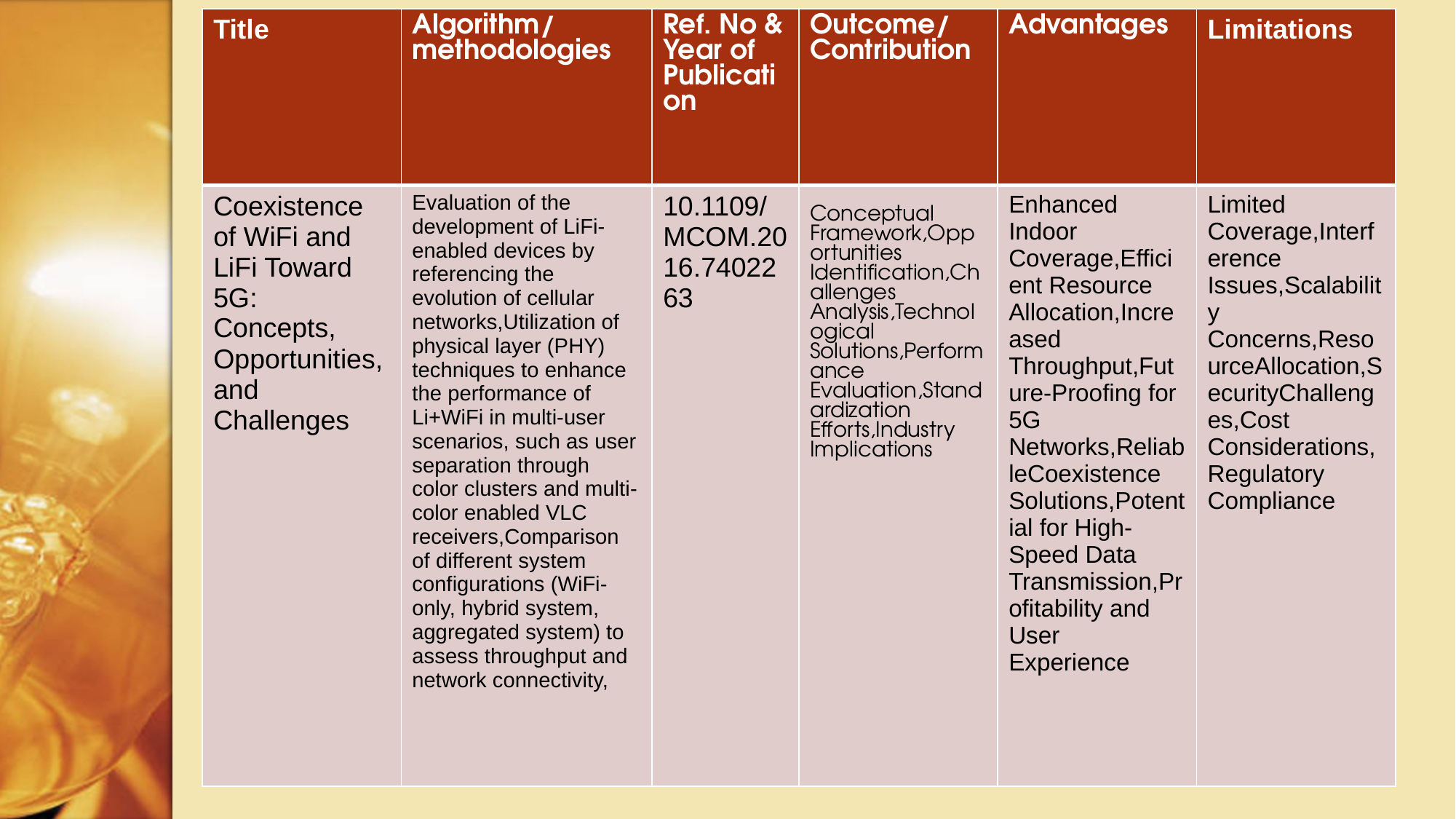

| Title | Algorithm/ methodologies | Ref. No & Year of Publication | Outcome/ Contribution | Advantages | Limitations |
| --- | --- | --- | --- | --- | --- |
| Coexistence of WiFi and LiFi Toward 5G: Concepts, Opportunities, and Challenges | Evaluation of the development of LiFi-enabled devices by referencing the evolution of cellular networks,Utilization of physical layer (PHY) techniques to enhance the performance of Li+WiFi in multi-user scenarios, such as user separation through color clusters and multi-color enabled VLC receivers,Comparison of different system configurations (WiFi-only, hybrid system, aggregated system) to assess throughput and network connectivity, | 10.1109/MCOM.2016.7402263 | Conceptual Framework,Opportunities Identification,Challenges Analysis,Technological Solutions,Performance Evaluation,Standardization Efforts,Industry Implications | Enhanced Indoor Coverage,Efficient Resource Allocation,Increased Throughput,Future-Proofing for 5G Networks,ReliableCoexistence Solutions,Potential for High-Speed Data Transmission,Profitability and User Experience | Limited Coverage,Interference Issues,Scalability Concerns,ResourceAllocation,SecurityChallenges,Cost Considerations,Regulatory Compliance |
# REVIEW OF LITERATURE